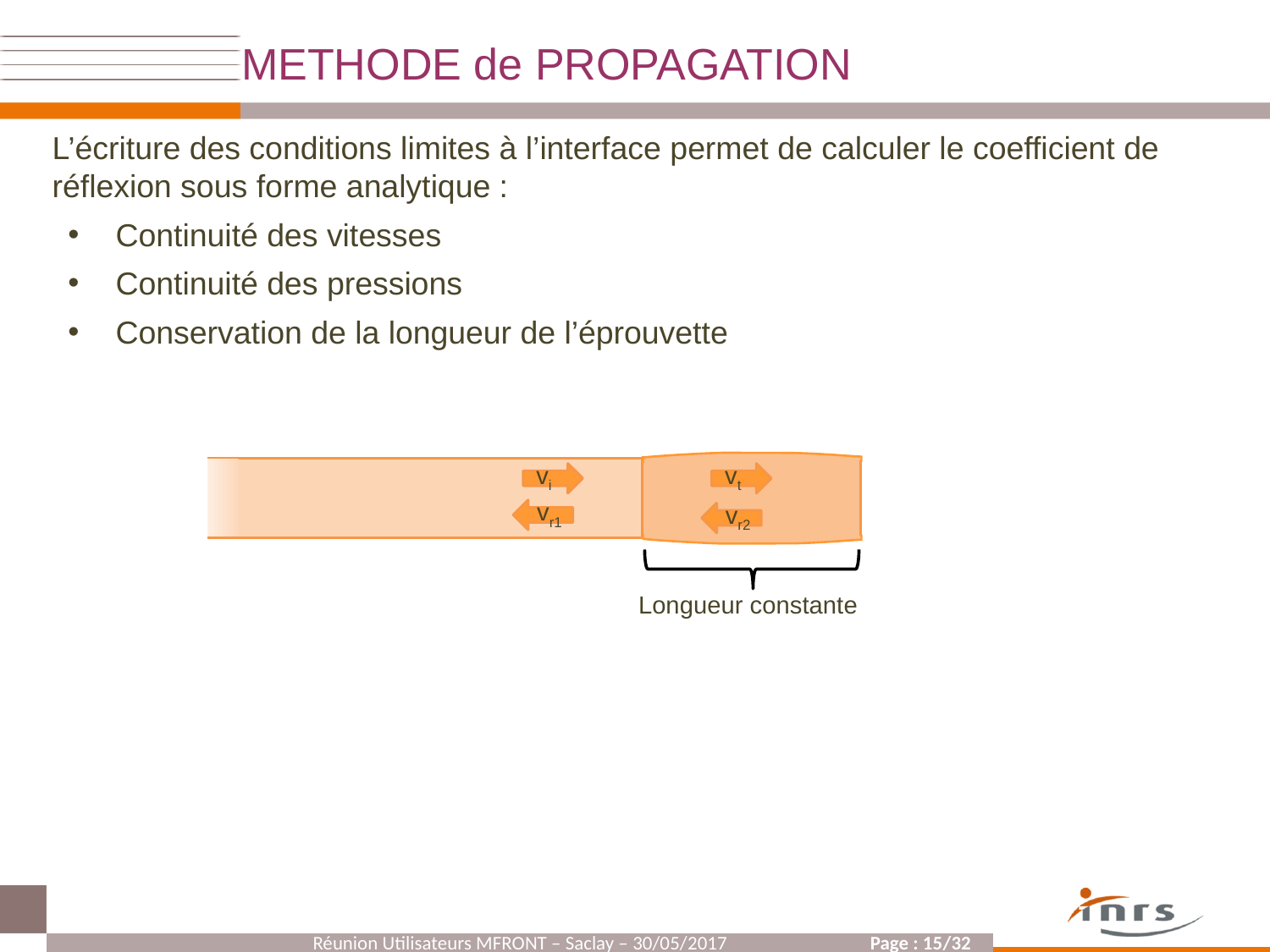

METHODE de PROPAGATION
L’écriture des conditions limites à l’interface permet de calculer le coefficient de réflexion sous forme analytique :
Continuité des vitesses
Continuité des pressions
Conservation de la longueur de l’éprouvette

vi
vt

vr1
vr2

Longueur constante